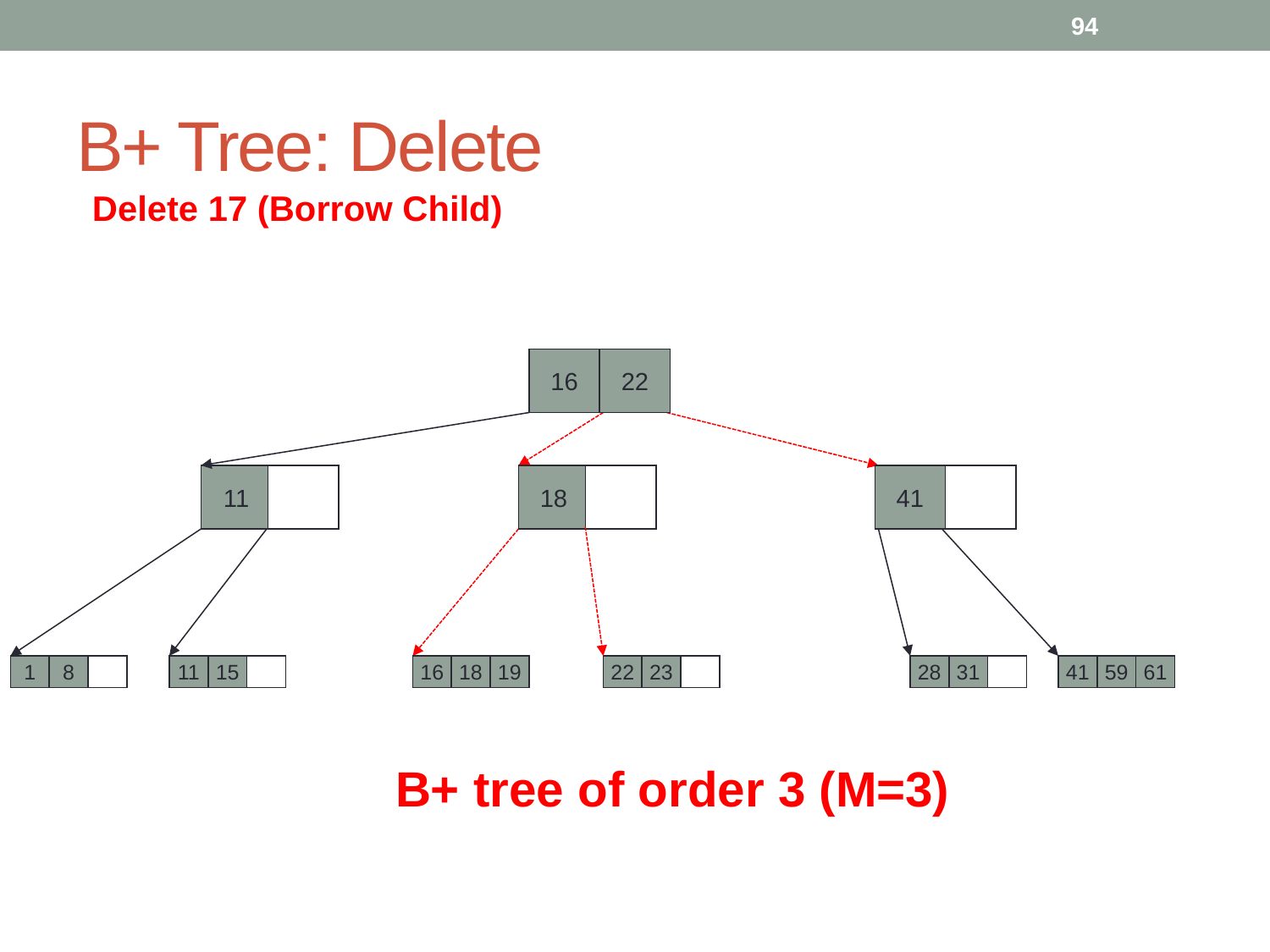

94
# B+ Tree: Delete
Delete 17 (Borrow Child)
16
22

11

18

41

1
8

11
15

16
18
19
22
23

28
31

41
59
61
B+ tree of order 3 (M=3)